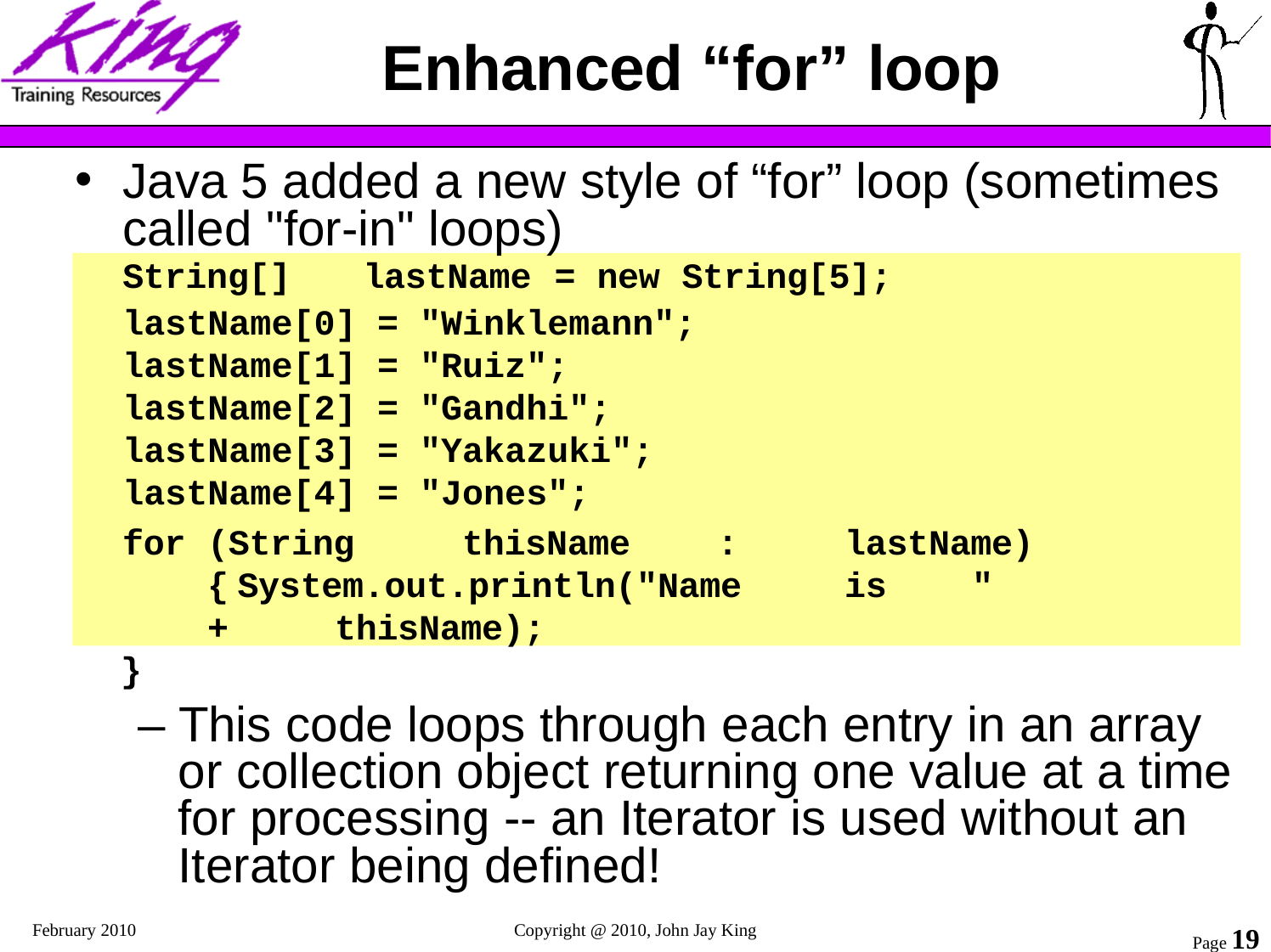

# Enhanced “for” loop
Java 5 added a new style of “for” loop (sometimes called "for-in" loops)
String[]	lastName	=	new	String[5];

| lastName[0] | = | "Winklemann"; |
| --- | --- | --- |
| lastName[1] | = | "Ruiz"; |
| lastName[2] | = | "Gandhi"; |
| lastName[3] | = | "Yakazuki"; |
| lastName[4] | = | "Jones"; |
for	(String	thisName	:	lastName)	{ System.out.println("Name	is	"	+	thisName);
}
– This code loops through each entry in an array or collection object returning one value at a time for processing -- an Iterator is used without an Iterator being defined!
February 2010
Copyright @ 2010, John Jay King
Page 19